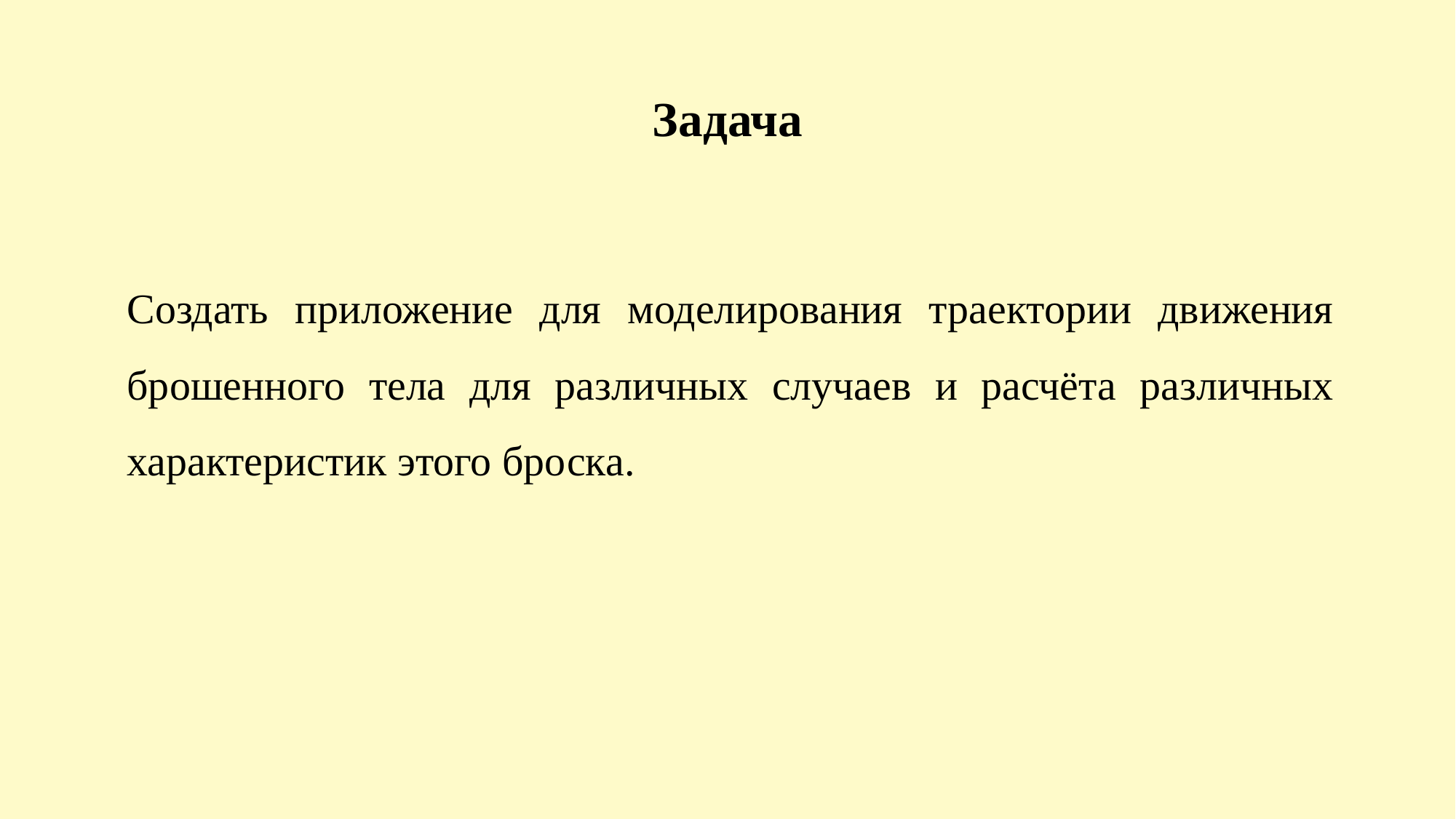

# Задача
Создать приложение для моделирования траектории движения брошенного тела для различных случаев и расчёта различных характеристик этого броска.